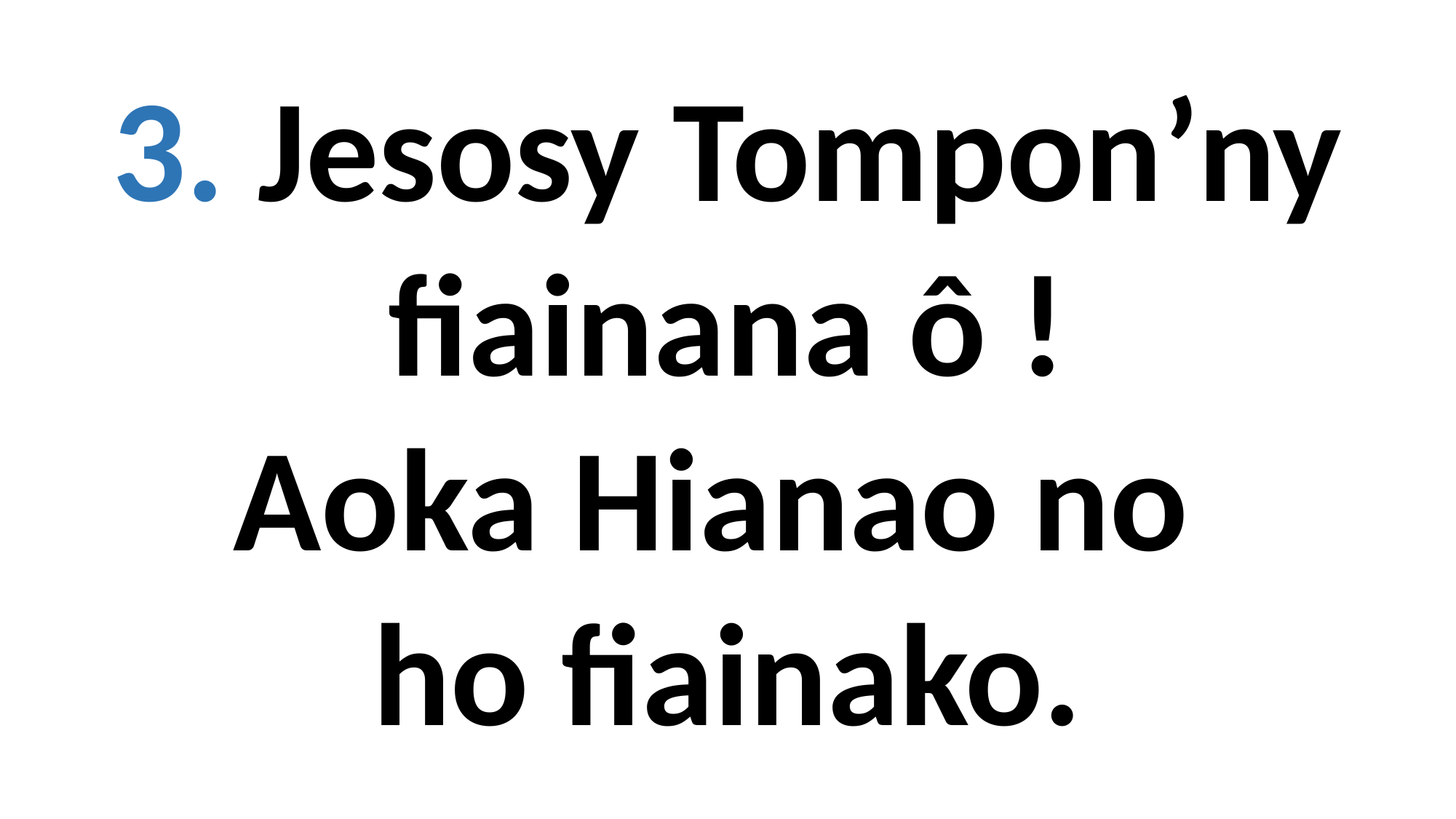

3. Jesosy Tompon’ny fiainana ô !
Aoka Hianao no
ho fiainako.